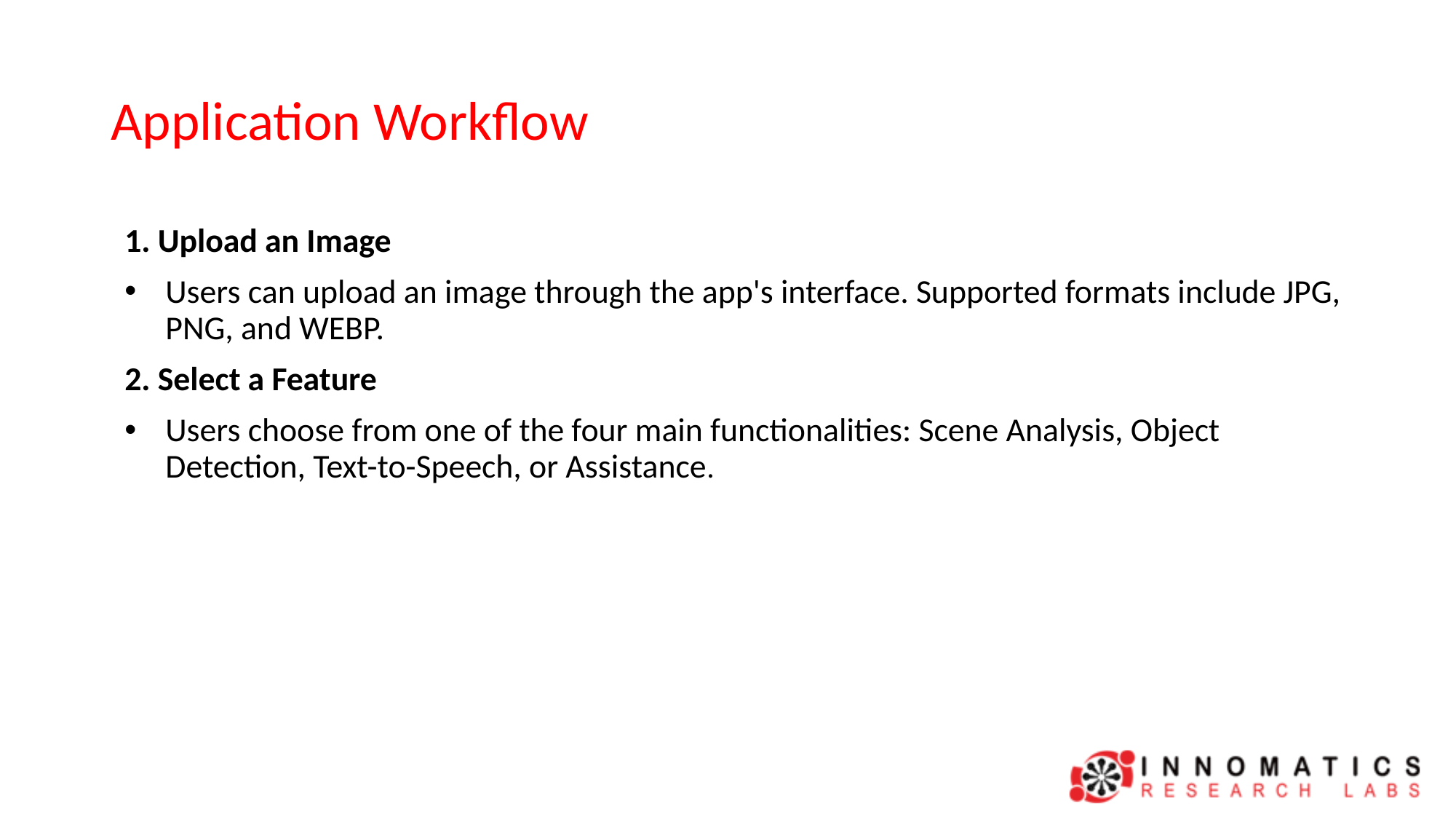

# Application Workflow
1. Upload an Image
Users can upload an image through the app's interface. Supported formats include JPG, PNG, and WEBP.
2. Select a Feature
Users choose from one of the four main functionalities: Scene Analysis, Object Detection, Text-to-Speech, or Assistance.